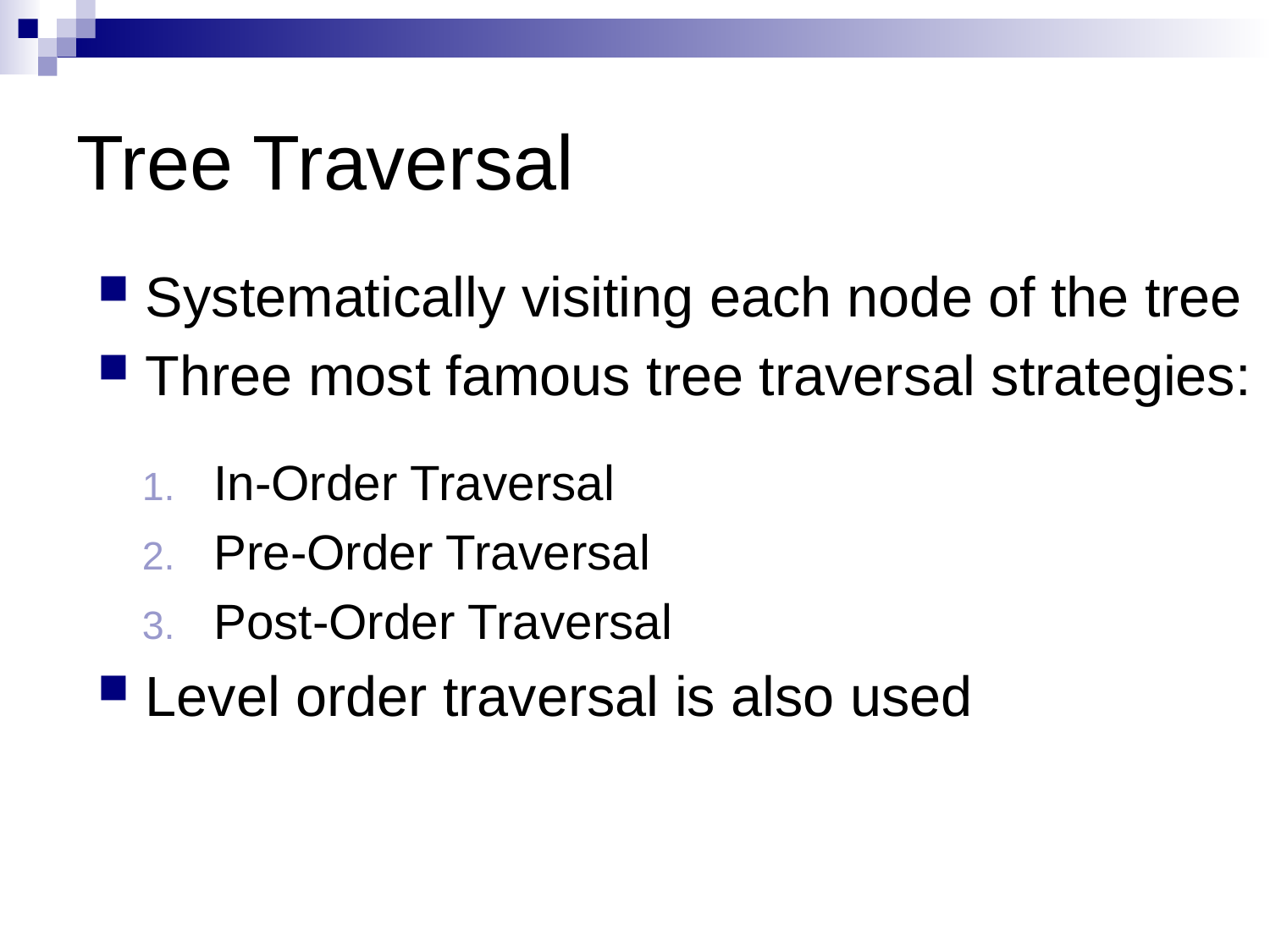

# Tree Traversal
Systematically visiting each node of the tree
Three most famous tree traversal strategies:

In-Order Traversal
Pre-Order Traversal
Post-Order Traversal
Level order traversal is also used